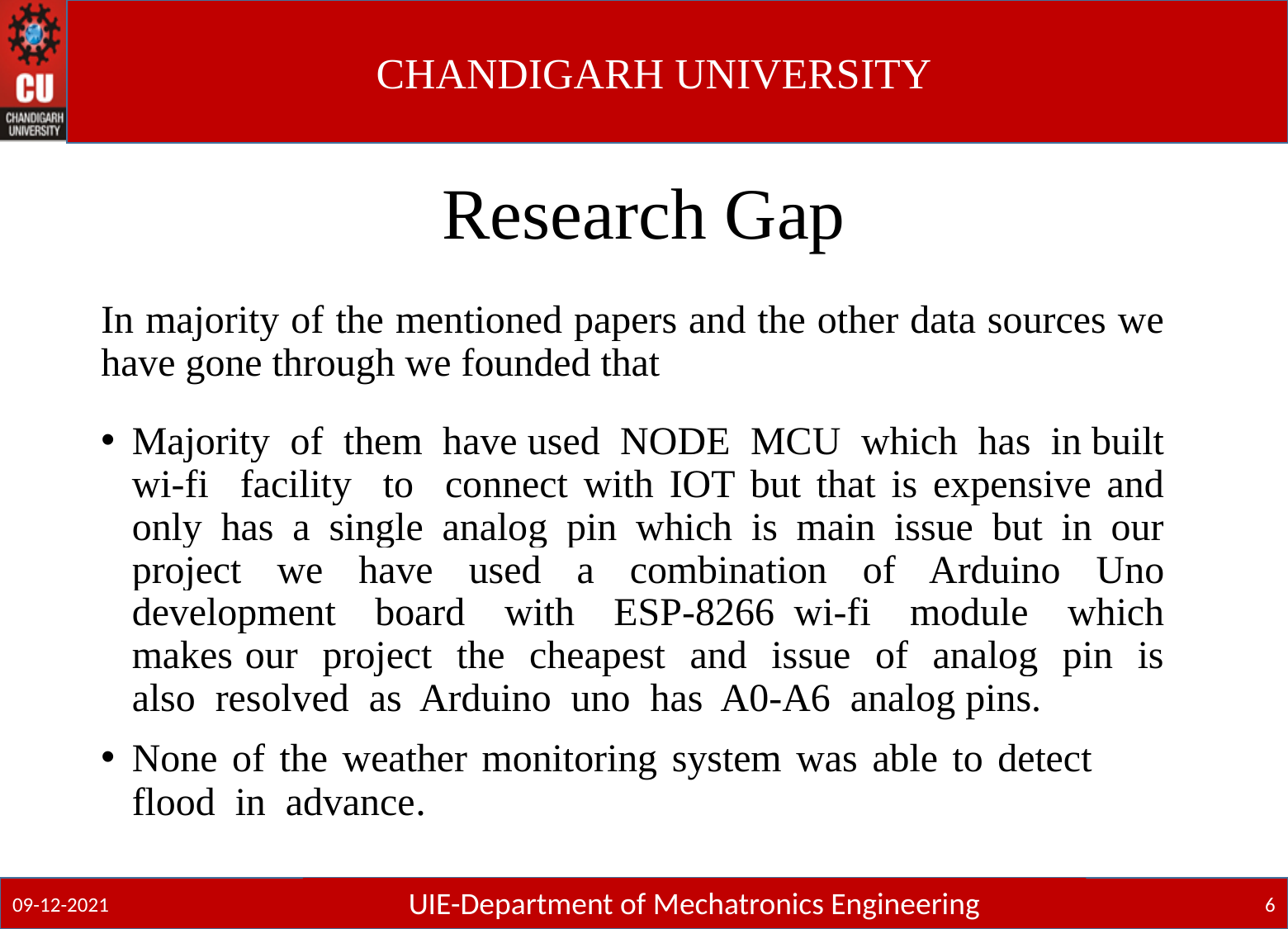

# Research Gap
In majority of the mentioned papers and the other data sources we have gone through we founded that

Majority  of  them  have used  NODE  MCU  which  has  in built wi-fi  facility  to  connect with IOT but that is expensive and only has a single analog pin which is main issue but in our project we have used a combination of Arduino Uno development  board  with  ESP-8266 wi-fi  module  which makes our  project  the  cheapest  and  issue  of  analog  pin  is also  resolved  as  Arduino  uno  has  A0-A6  analog pins.
None of the weather monitoring system was able to detect      flood  in  advance.
UIE-Department of Mechatronics Engineering
6
09-12-2021